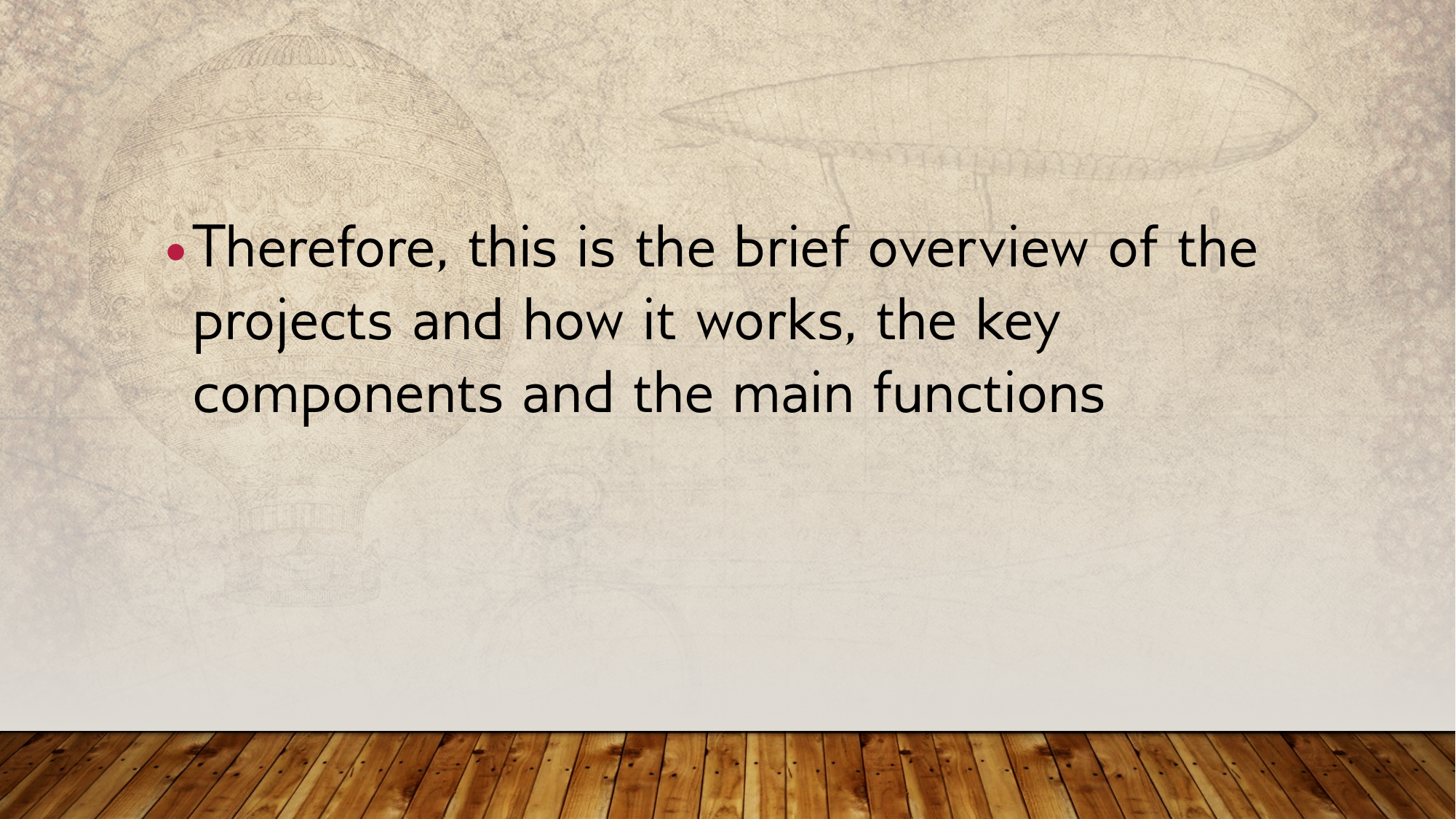

Therefore, this is the brief overview of the projects and how it works, the key components and the main functions